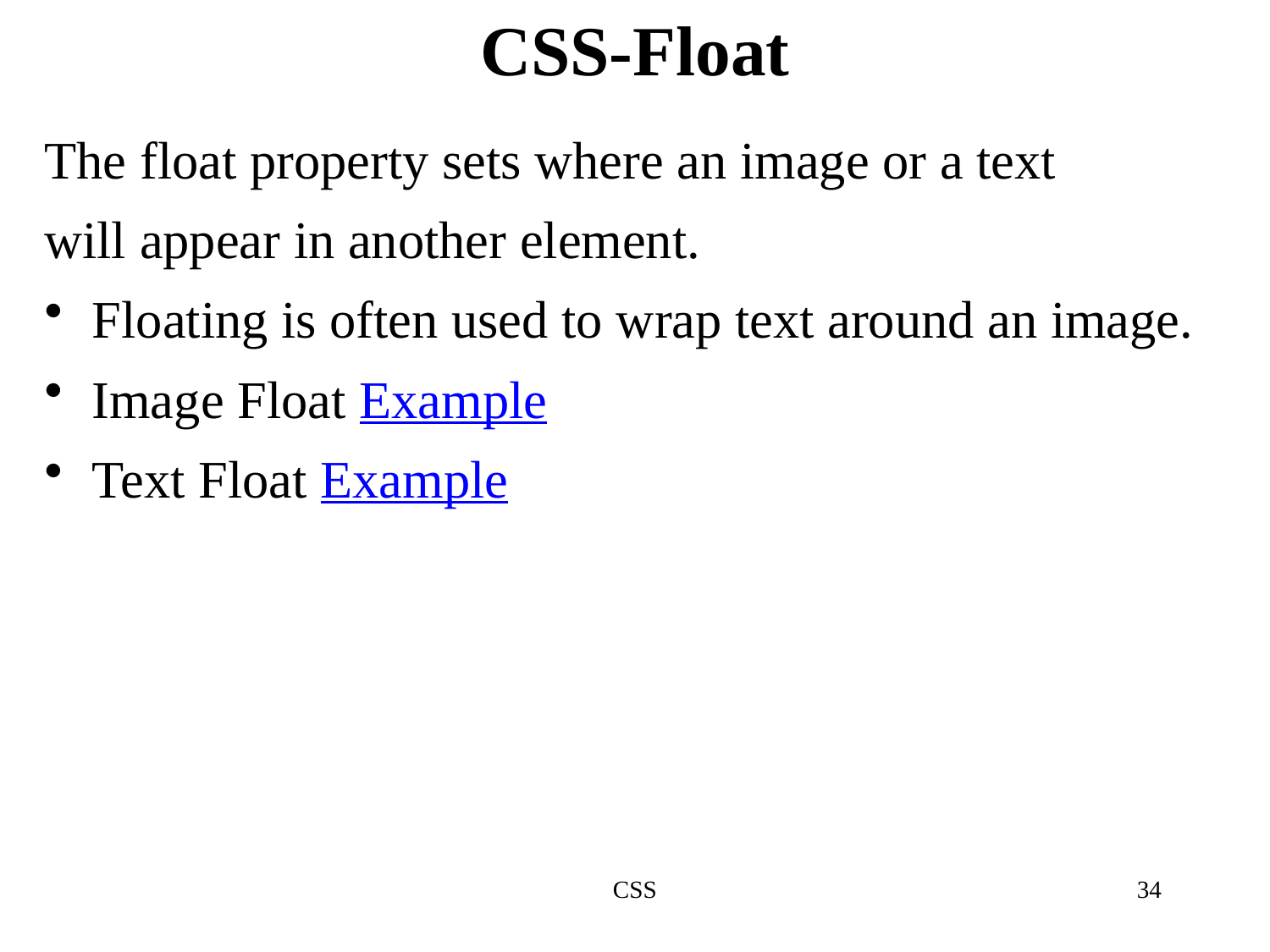

# CSS-Float
The float property sets where an image or a text
will appear in another element.
Floating is often used to wrap text around an image.
Image Float Example
Text Float Example
CSS
34